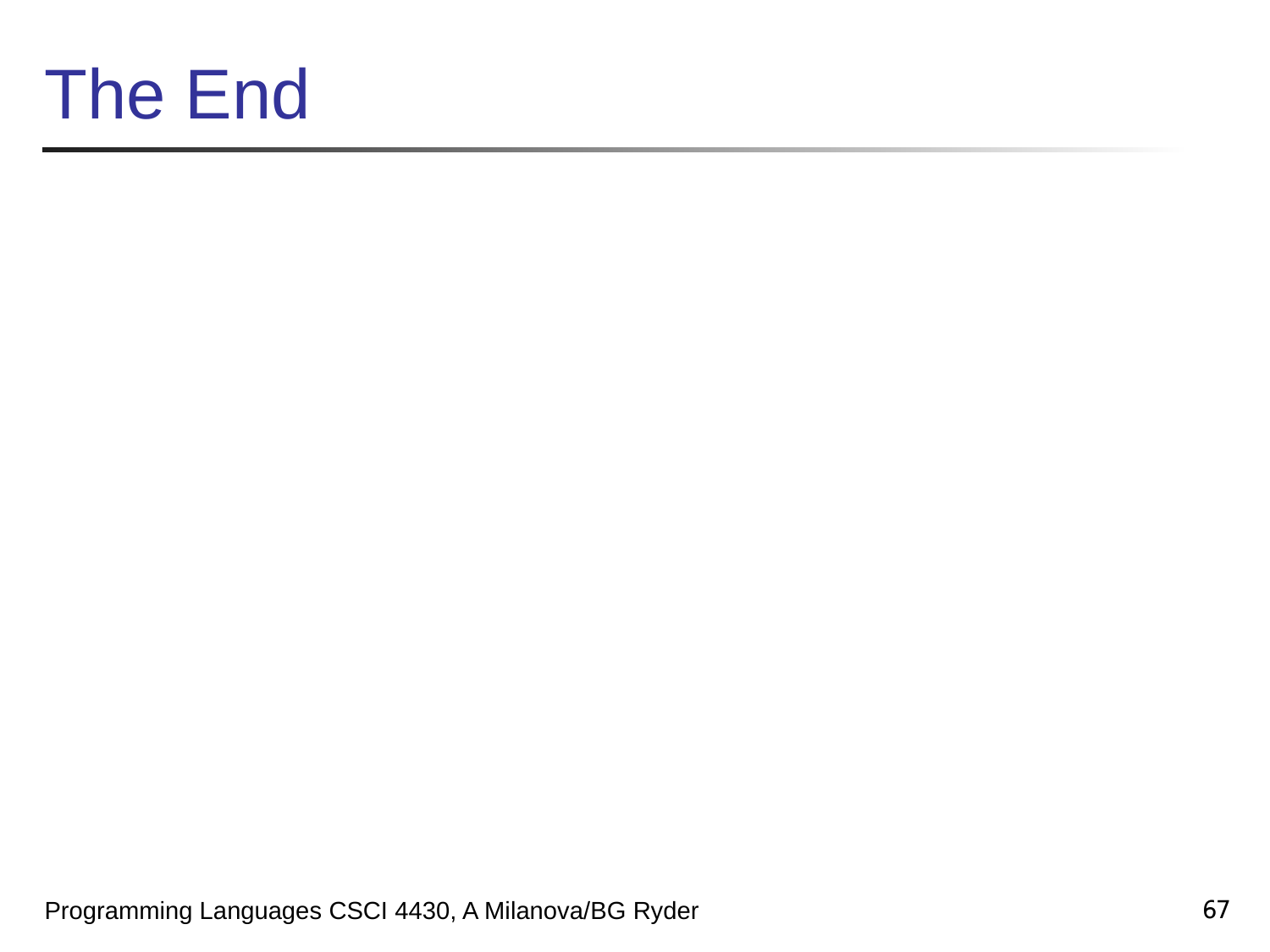

# The End

67
Programming Languages CSCI 4430, A Milanova/BG Ryder